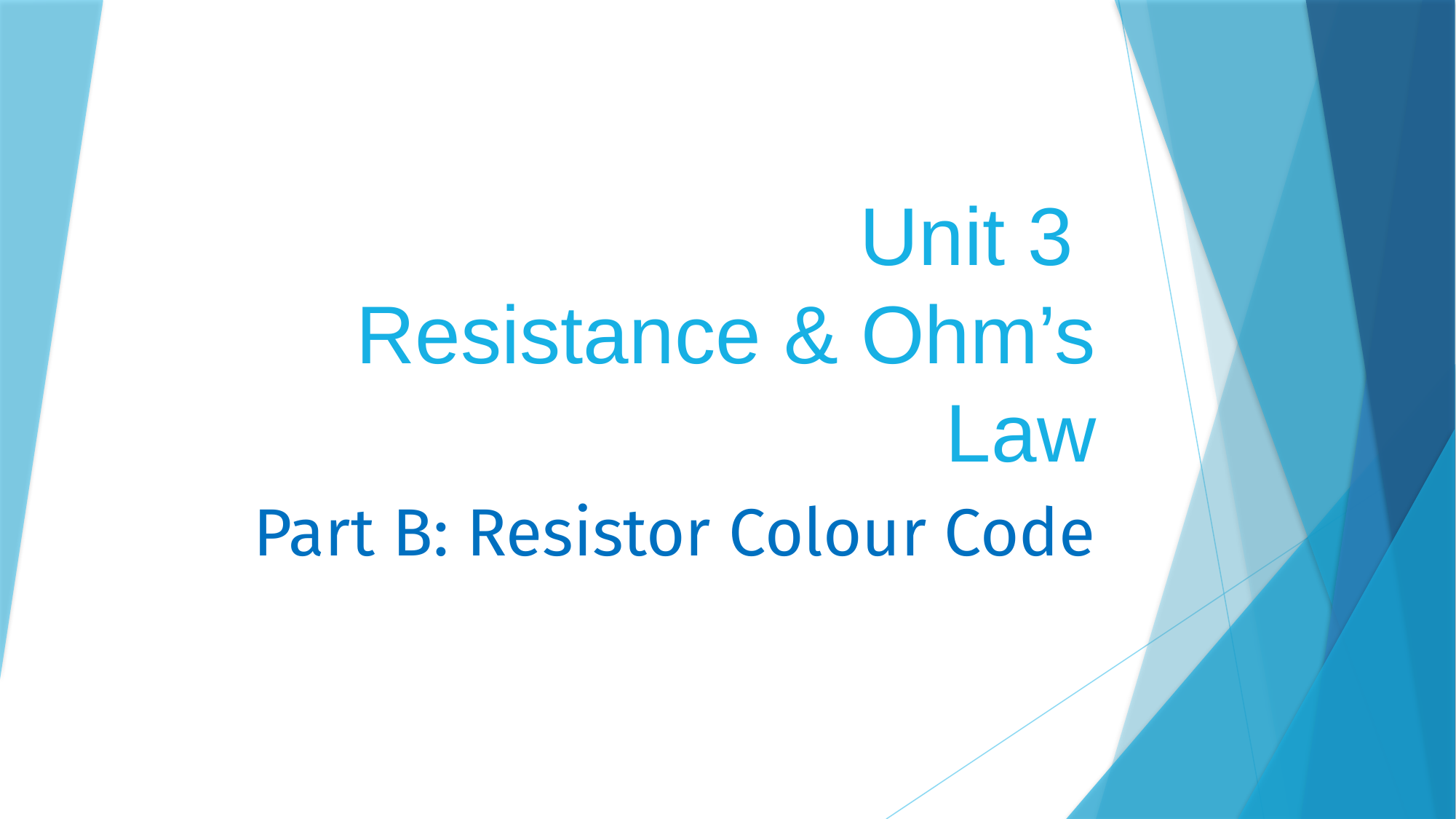

# Unit 3 Resistance & Ohm’s Law
Part B: Resistor Colour Code